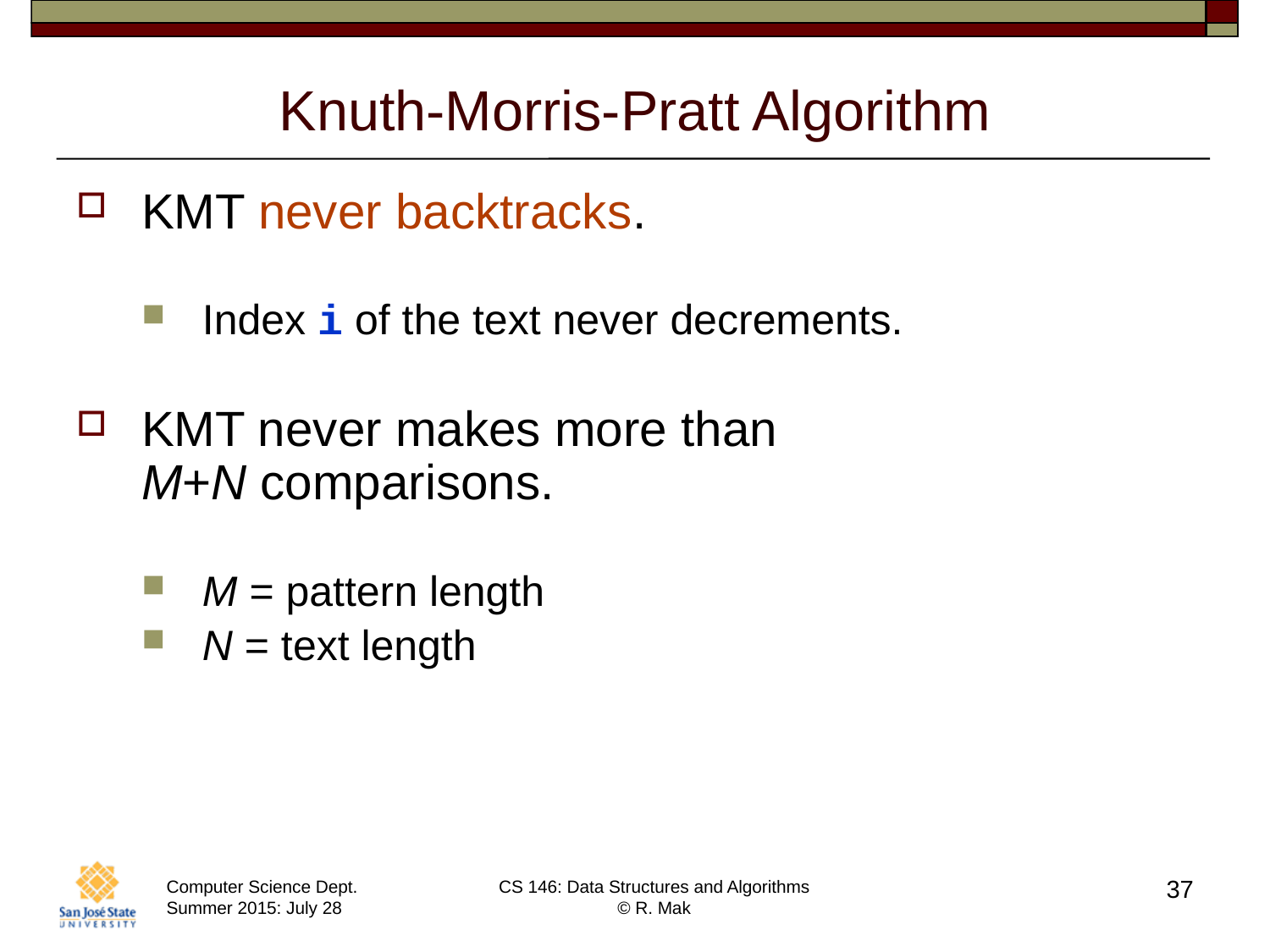

# Knuth-Morris-Pratt Algorithm
KMT never backtracks.

Index i of the text never decrements.

KMT never makes more than
M+N comparisons.

M = pattern length
N = text length
37